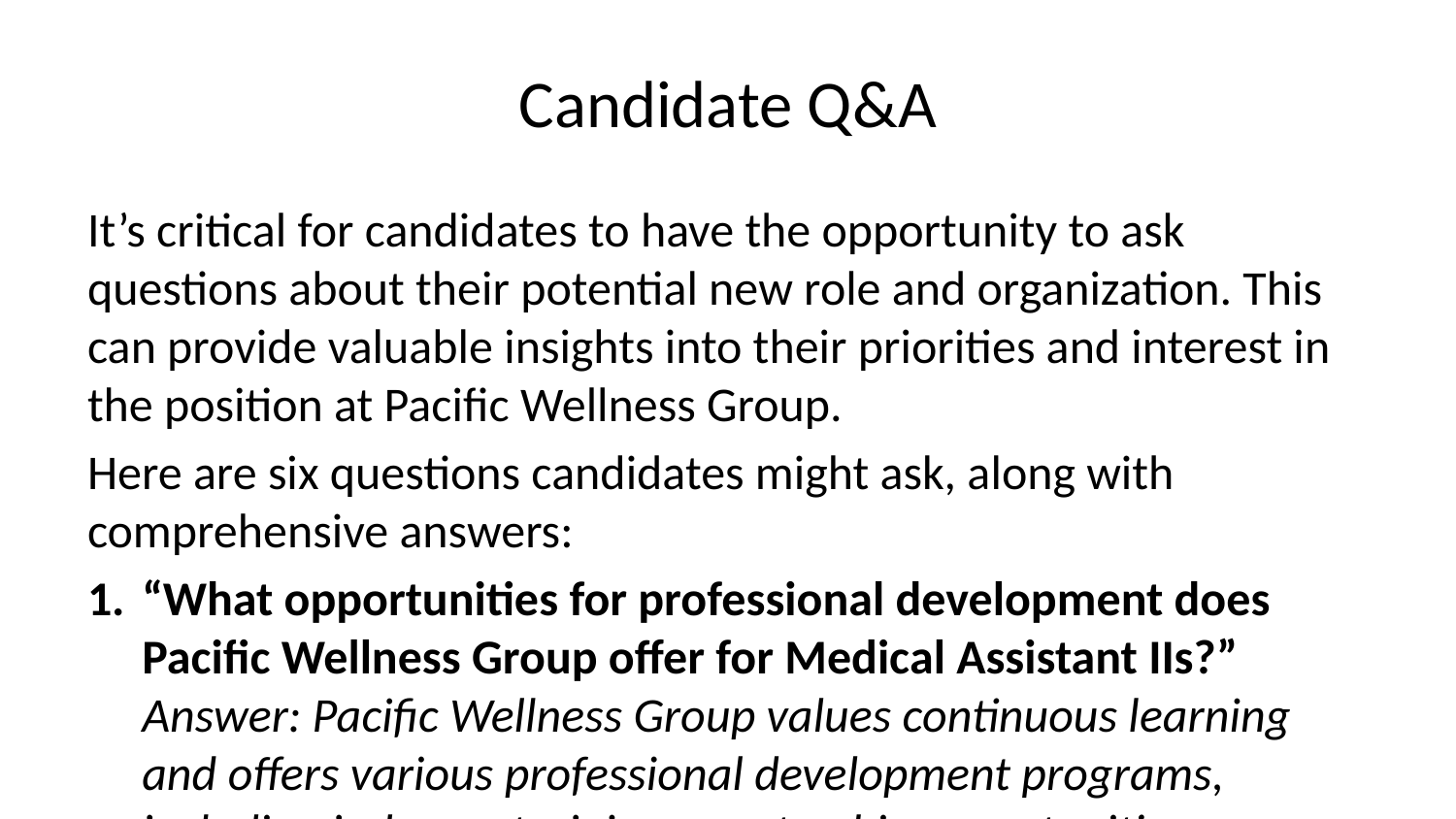

# Candidate Q&A
It’s critical for candidates to have the opportunity to ask questions about their potential new role and organization. This can provide valuable insights into their priorities and interest in the position at Pacific Wellness Group.
Here are six questions candidates might ask, along with comprehensive answers:
“What opportunities for professional development does Pacific Wellness Group offer for Medical Assistant IIs?” Answer: Pacific Wellness Group values continuous learning and offers various professional development programs, including in-house training, mentorship opportunities, access to medical seminars, and support for ongoing education relevant to the medical field.
“How does the clinic measure success for someone in this position?” Answer: Success is measured by a combination of patient satisfaction scores, adherence to health and safety protocols, efficiency in clinical operations, and the ability to work effectively with the healthcare team.
“Can you describe the typical team dynamics I would be joining?” Answer: You’ll be joining a dedicated team focused on collaboration and quality patient care. Our team dynamics are rooted in open communication, mutual support, and shared commitment to our company values.
“How does innovation play a part in the daily responsibilities of a Medical Assistant II?” Answer: We encourage our Medical Assistants to contribute innovative ideas that can improve patient care or clinic operations, whether through new technologies, process improvements, or patient engagement strategies.
“What is the most challenging aspect that others have found in this role, and how does the clinic support staff in handling this?” Answer: One of the challenging aspects is balancing the varied tasks a Medical Assistant II is responsible for. Pacific Wellness Group supports its staff with a collaborative environment where asking for help and teamwork is encouraged.
“What impact do you hope the new Medical Assistant II will have in the first six months?” Answer: We expect the new Medical Assistant II to integrate with the team seamlessly, bring a positive energy to patient interactions, showcase considerable growth in familiarity with our processes, and begin to contribute to our constant pursuit of excellence in patient care.